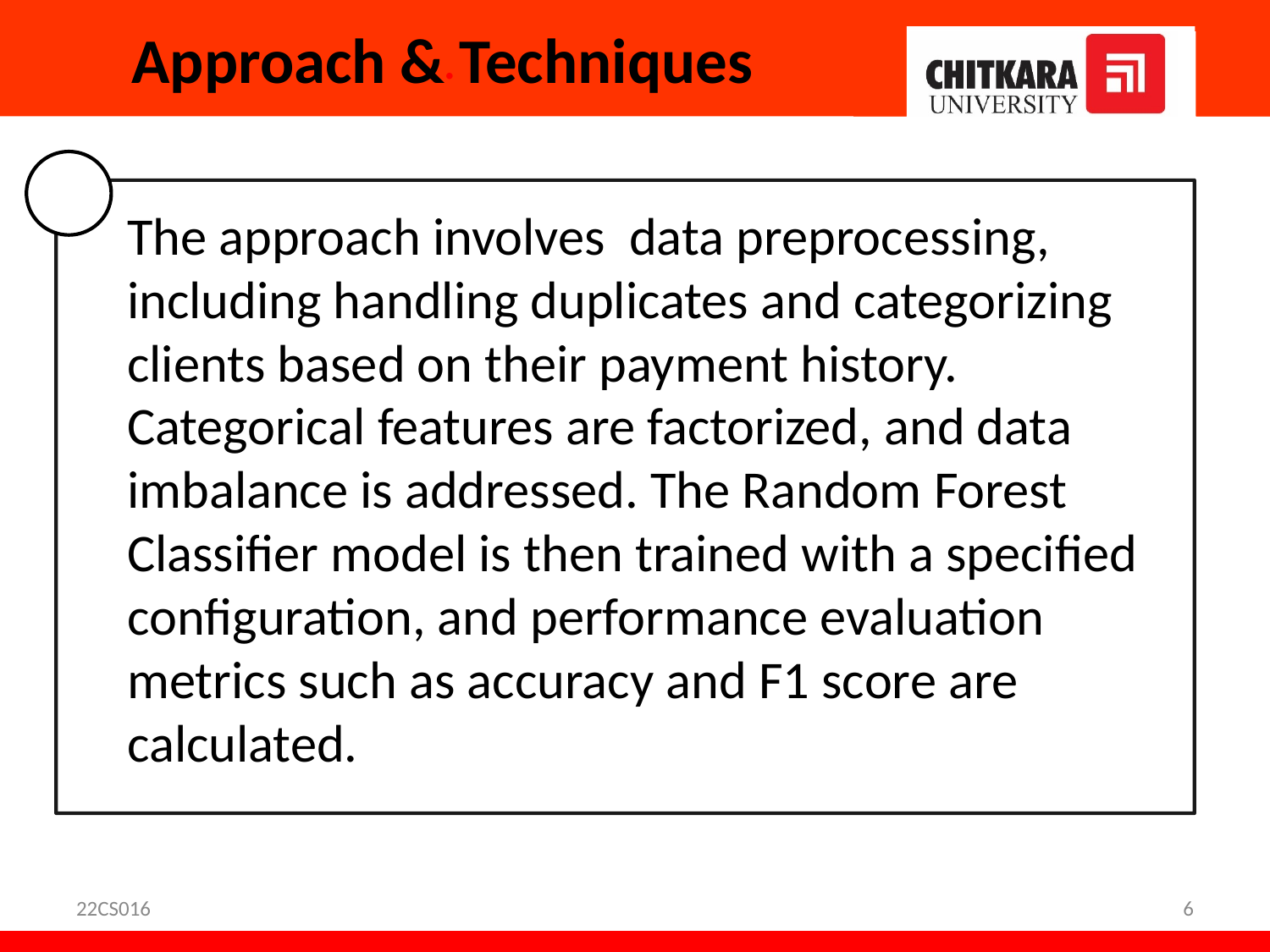

# .
Approach & Techniques

The approach involves  data preprocessing, including handling duplicates and categorizing clients based on their payment history. Categorical features are factorized, and data imbalance is addressed. The Random Forest Classifier model is then trained with a specified configuration, and performance evaluation metrics such as accuracy and F1 score are calculated.
22CS016
6